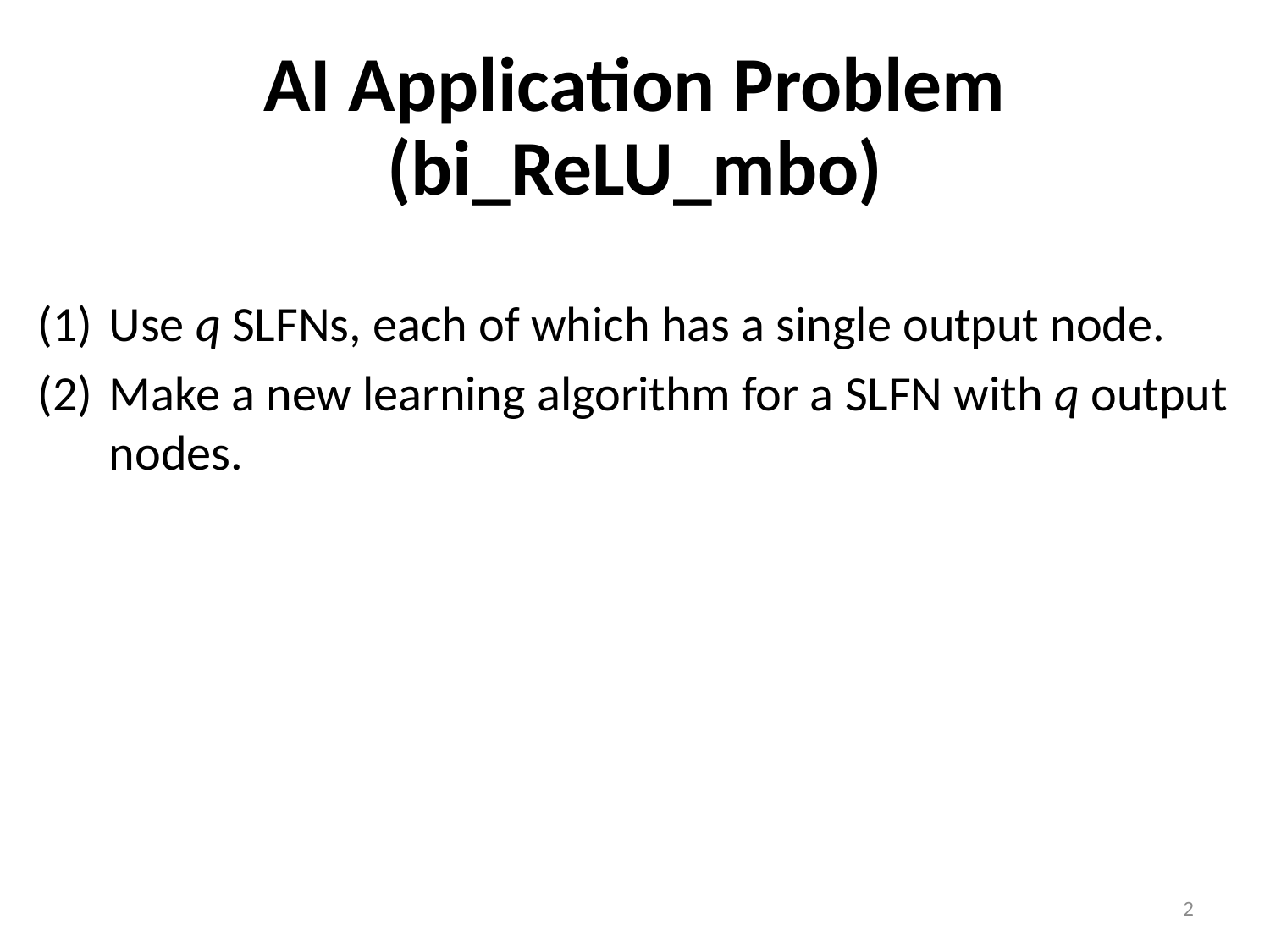

AI Application Problem
(bi_ReLU_mbo)
Use q SLFNs, each of which has a single output node.
Make a new learning algorithm for a SLFN with q output nodes.
2